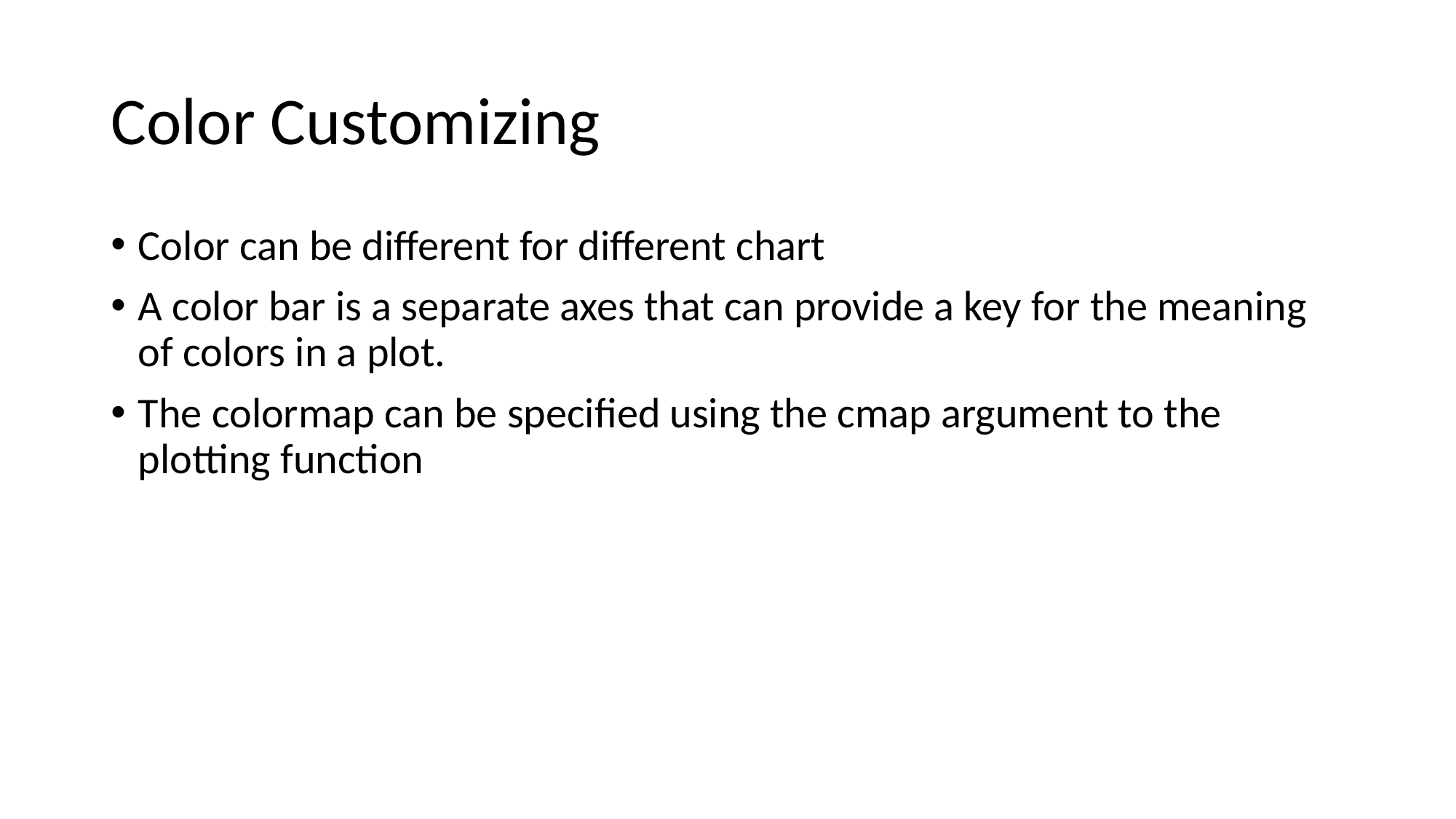

# Color Customizing
Color can be different for different chart
A color bar is a separate axes that can provide a key for the meaning of colors in a plot.
The colormap can be specified using the cmap argument to the plotting function